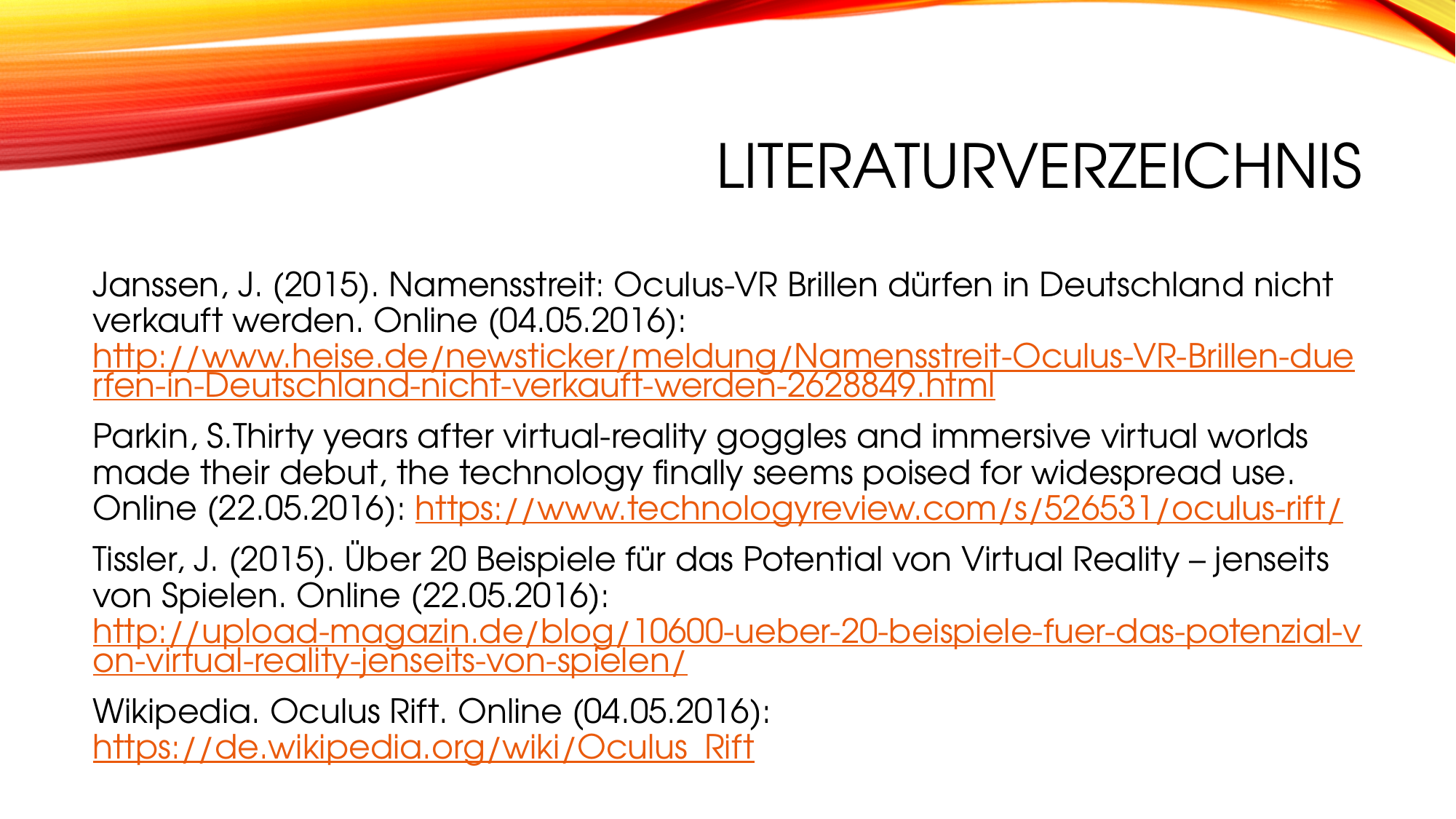

# Literaturverzeichnis
Janssen, J. (2015). Namensstreit: Oculus-VR Brillen dürfen in Deutschland nicht verkauft werden. Online (04.05.2016): http://www.heise.de/newsticker/meldung/Namensstreit-Oculus-VR-Brillen-duerfen-in-Deutschland-nicht-verkauft-werden-2628849.html
Parkin, S.Thirty years after virtual-reality goggles and immersive virtual worlds made their debut, the technology finally seems poised for widespread use. Online (22.05.2016): https://www.technologyreview.com/s/526531/oculus-rift/
Tissler, J. (2015). Über 20 Beispiele für das Potential von Virtual Reality – jenseits von Spielen. Online (22.05.2016): http://upload-magazin.de/blog/10600-ueber-20-beispiele-fuer-das-potenzial-von-virtual-reality-jenseits-von-spielen/
Wikipedia. Oculus Rift. Online (04.05.2016): https://de.wikipedia.org/wiki/Oculus_Rift